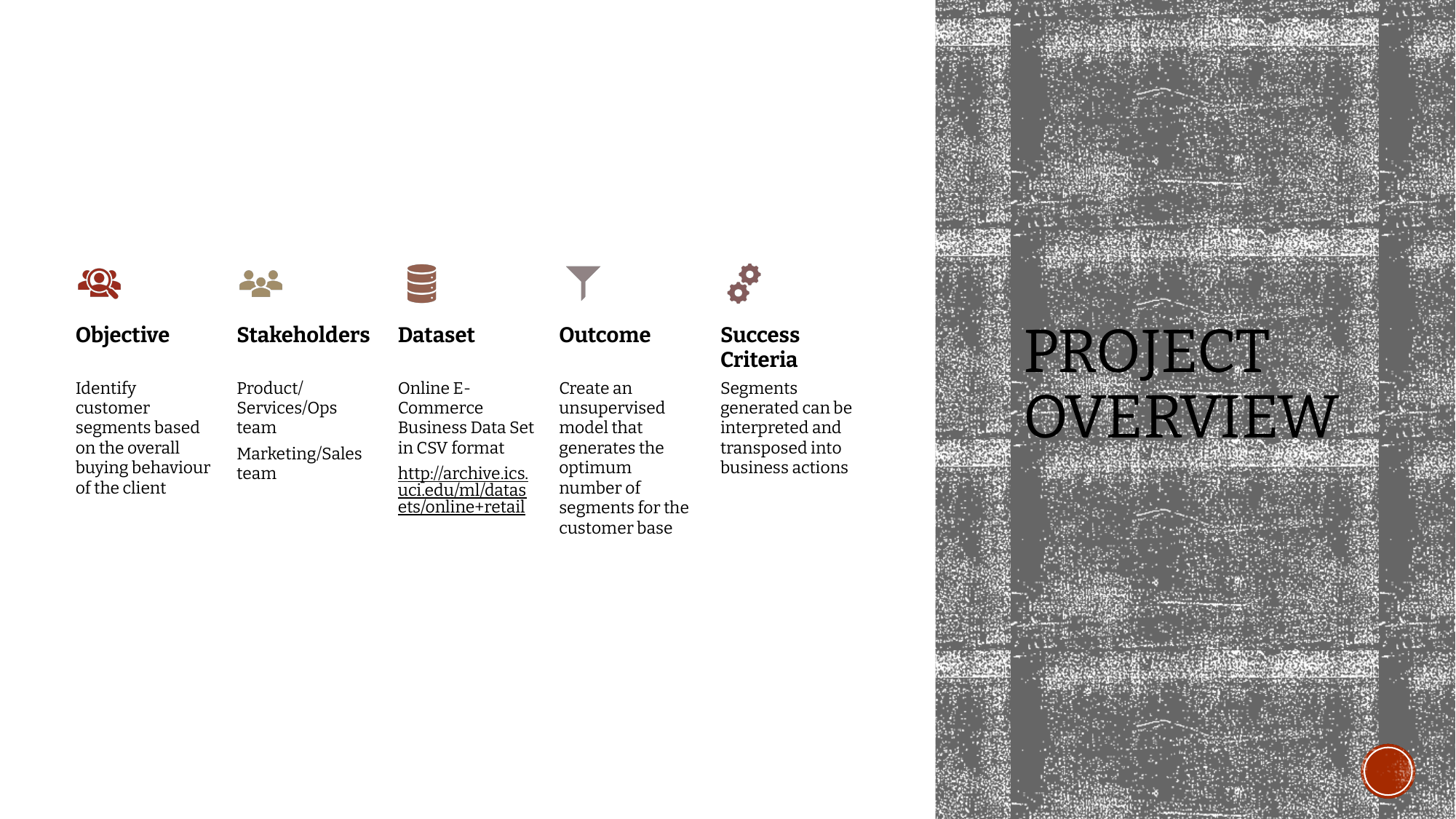

Objective
Identify customer segments based on the overall buying behaviour of the client
Stakeholders
Product/Services/Ops team
Marketing/Sales team
Dataset
Online E-Commerce Business Data Set in CSV format
http://archive.ics.uci.edu/ml/datasets/online+retail
Outcome
Create an unsupervised model that generates the optimum number of segments for the customer base
Success Criteria
Segments generated can be interpreted and transposed into business actions
# Project Overview